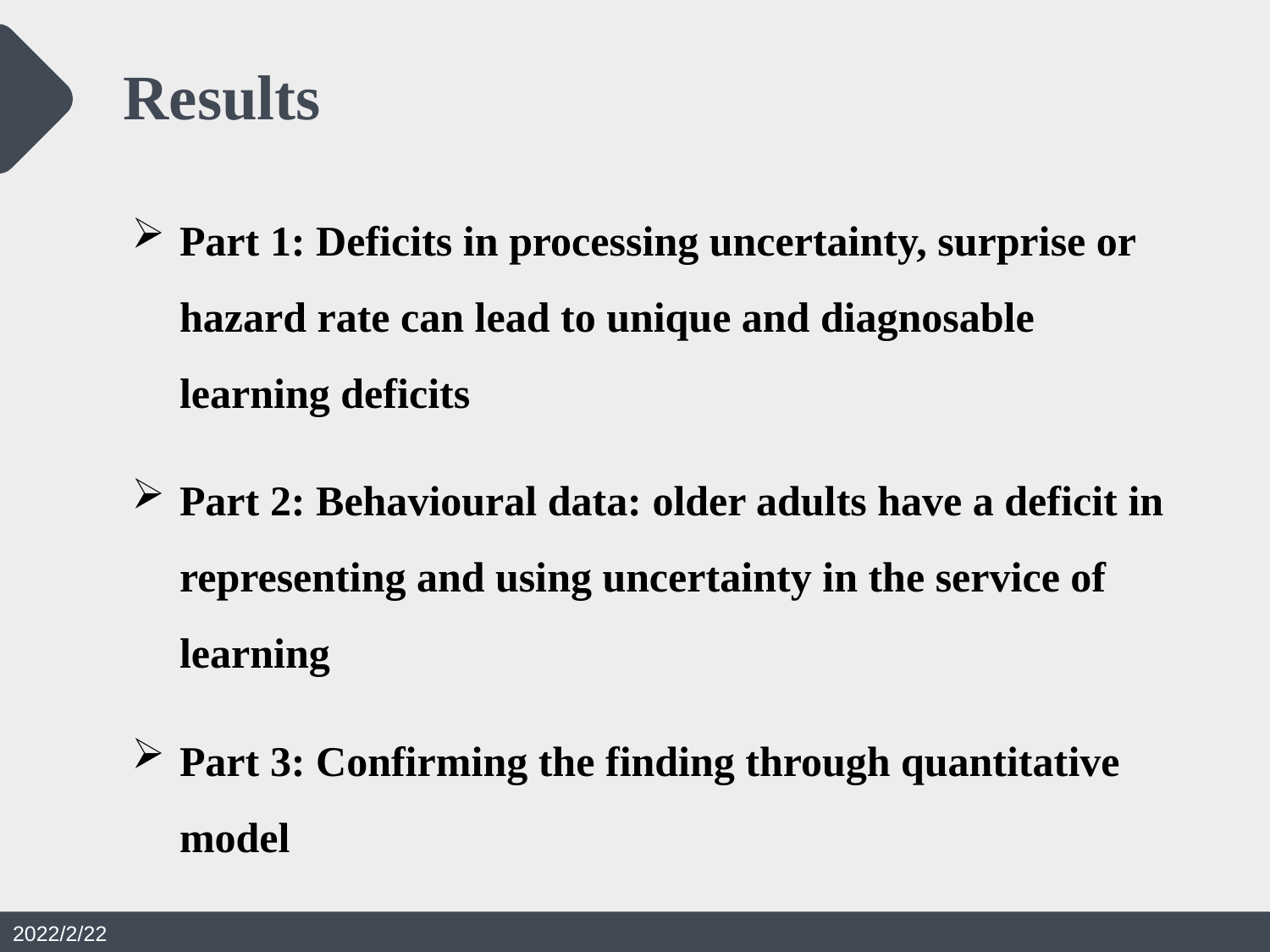

# Results
Part 1: Deficits in processing uncertainty, surprise or hazard rate can lead to unique and diagnosable learning deficits
Part 2: Behavioural data: older adults have a deficit in representing and using uncertainty in the service of learning
Part 3: Confirming the finding through quantitative model
  - 1 -

2022/2/22
Age differences in learning
8